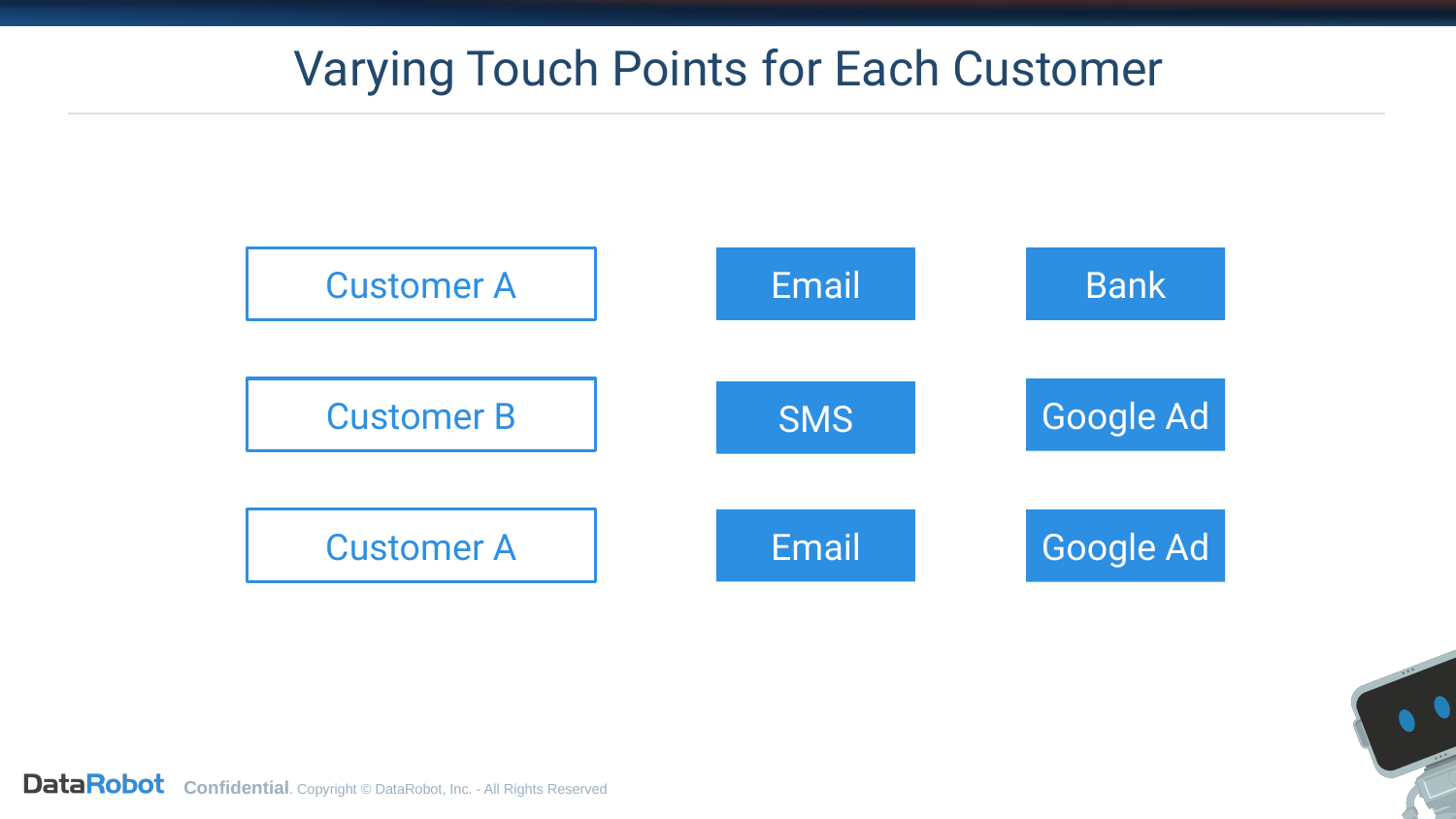

# Varying Touch Points for Each Customer
Email
Bank
Customer A
Customer B
Google Ad
SMS
Customer A
Email
Google Ad